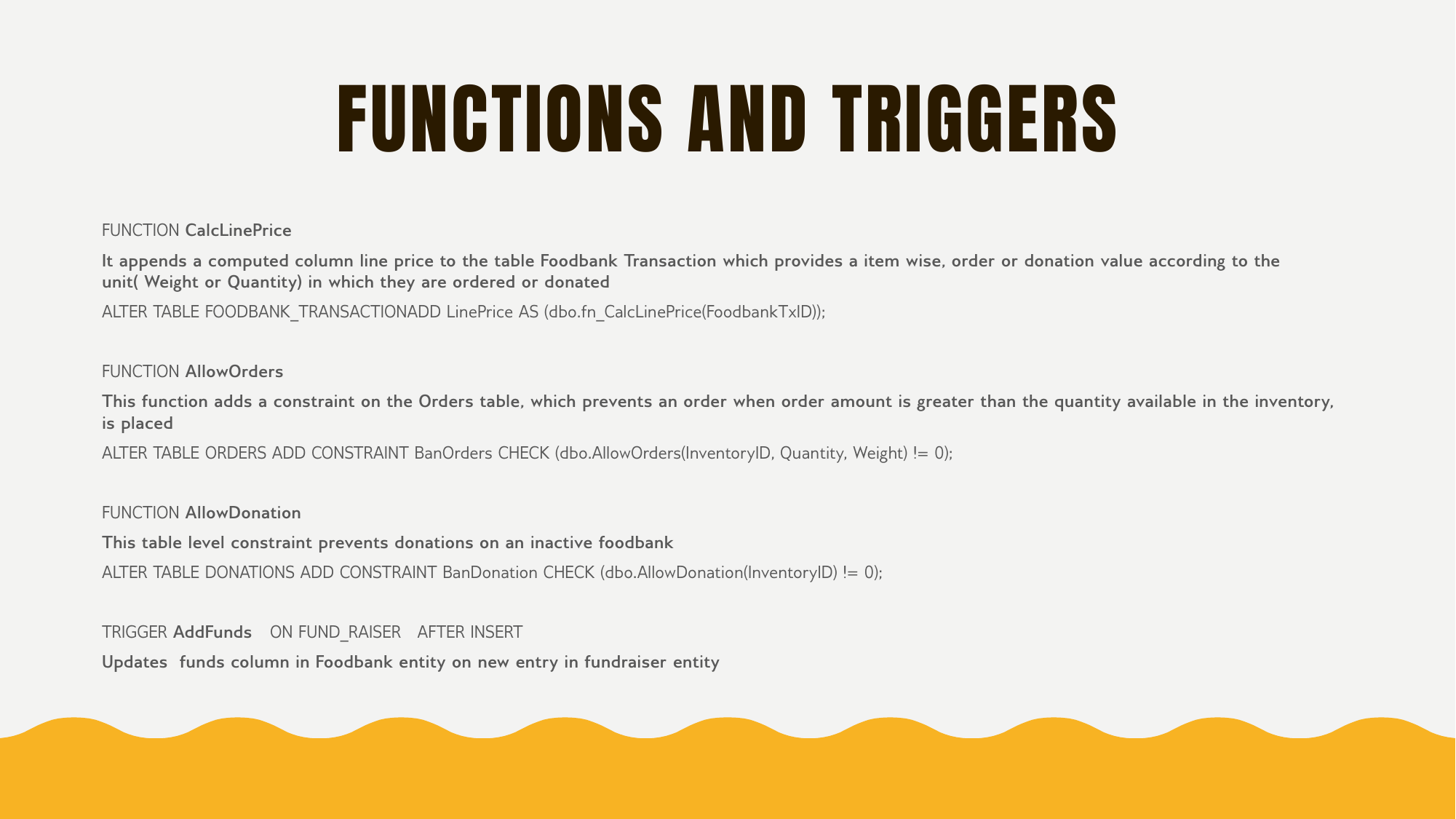

# Functions and triggers
FUNCTION CalcLinePrice
It appends a computed column line price to the table Foodbank Transaction which provides a item wise, order or donation value according to the unit( Weight or Quantity) in which they are ordered or donated
ALTER TABLE FOODBANK_TRANSACTIONADD LinePrice AS (dbo.fn_CalcLinePrice(FoodbankTxID));

FUNCTION AllowOrders
This function adds a constraint on the Orders table, which prevents an order when order amount is greater than the quantity available in the inventory, is placed
ALTER TABLE ORDERS ADD CONSTRAINT BanOrders CHECK (dbo.AllowOrders(InventoryID, Quantity, Weight) != 0);

FUNCTION AllowDonation
This table level constraint prevents donations on an inactive foodbank
ALTER TABLE DONATIONS ADD CONSTRAINT BanDonation CHECK (dbo.AllowDonation(InventoryID) != 0);

TRIGGER AddFunds   ON FUND_RAISER   AFTER INSERT
Updates  funds column in Foodbank entity on new entry in fundraiser entity